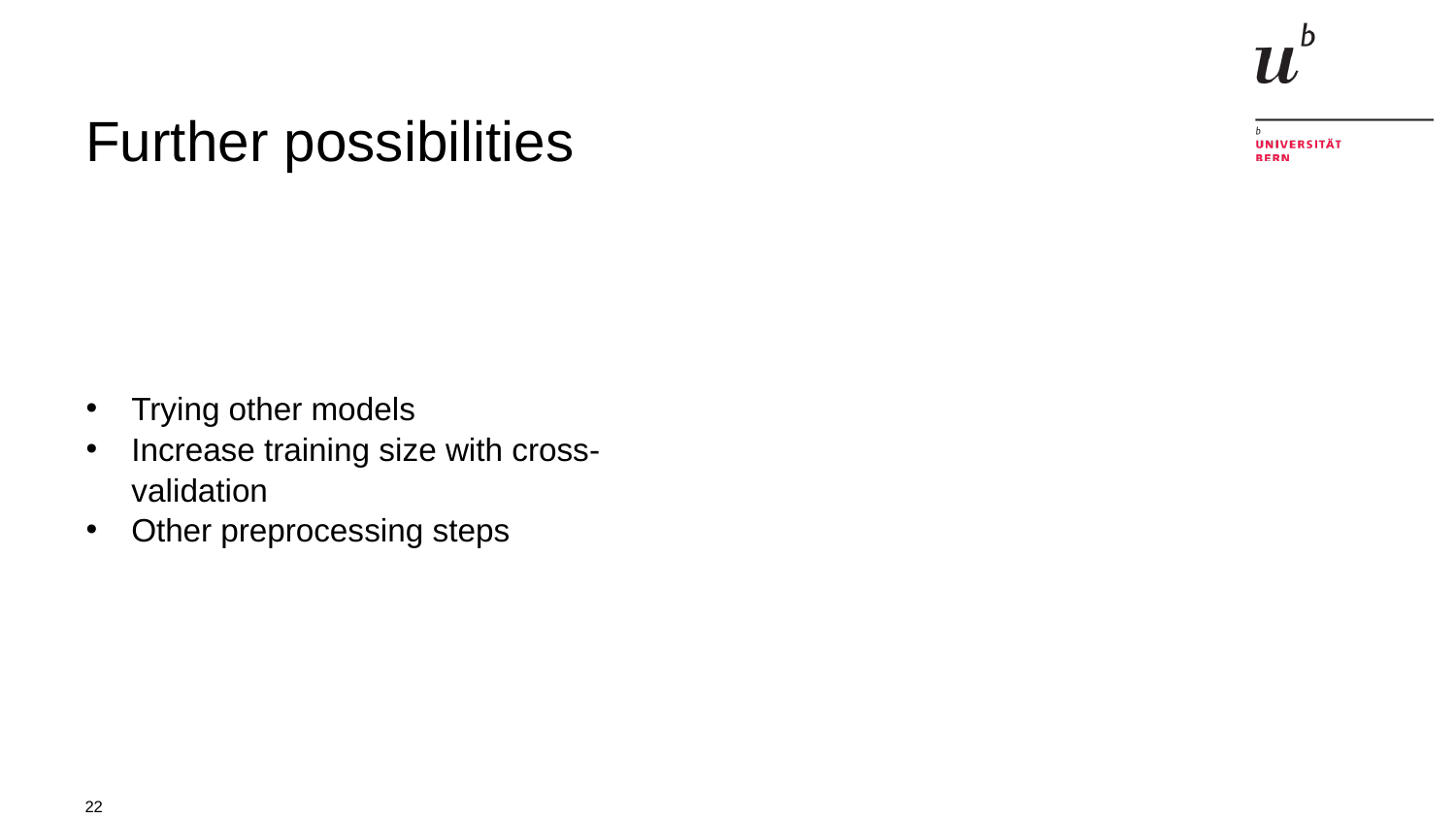

# Further possibilities

Trying other models
Increase training size with cross-validation
Other preprocessing steps